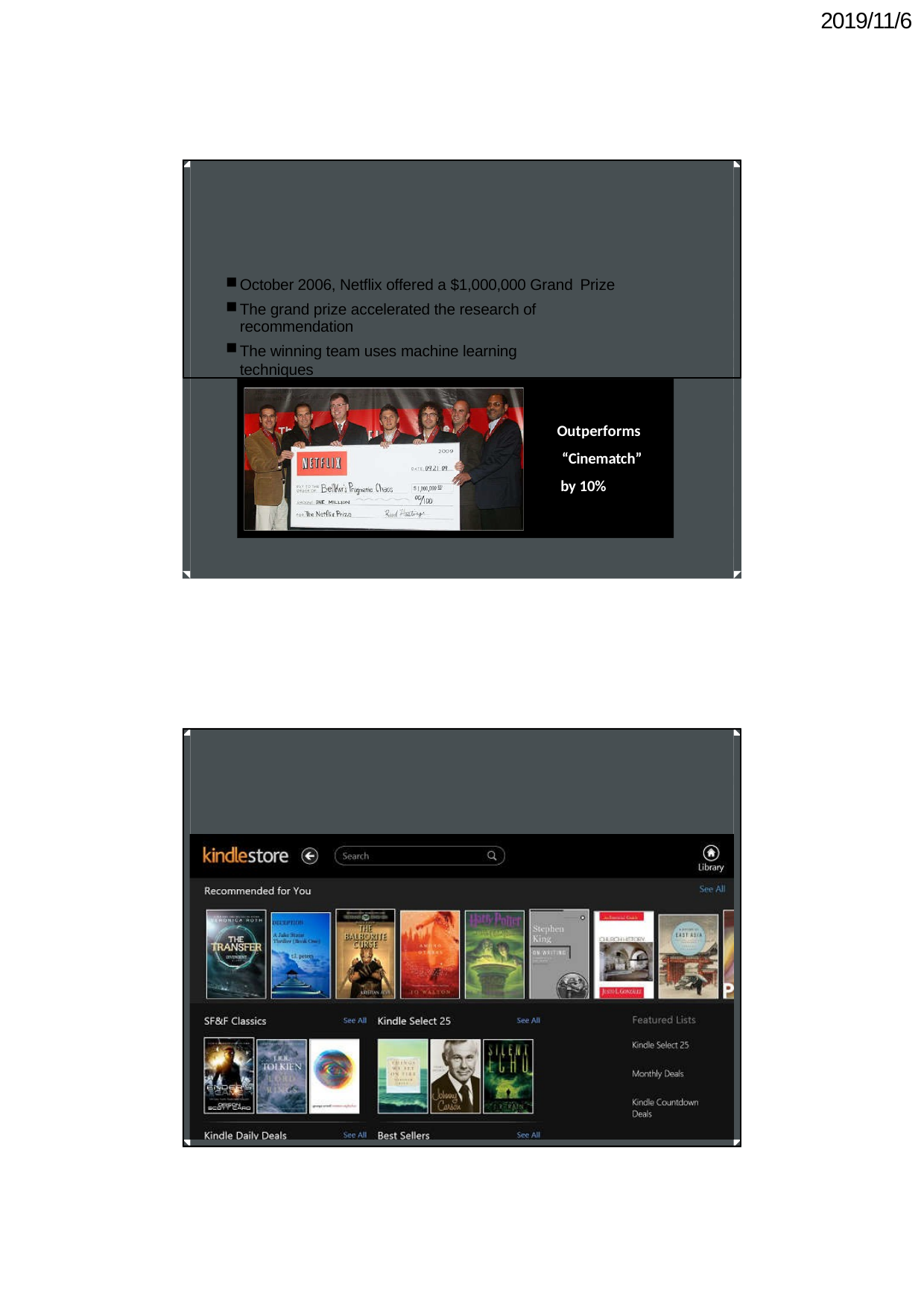

2019/11/6

October 2006, Netflix offered a $1,000,000 Grand Prize
The grand prize accelerated the research of  recommendation
The winning team uses machine learning techniques

Outperforms  “Cinematch”  by 10%